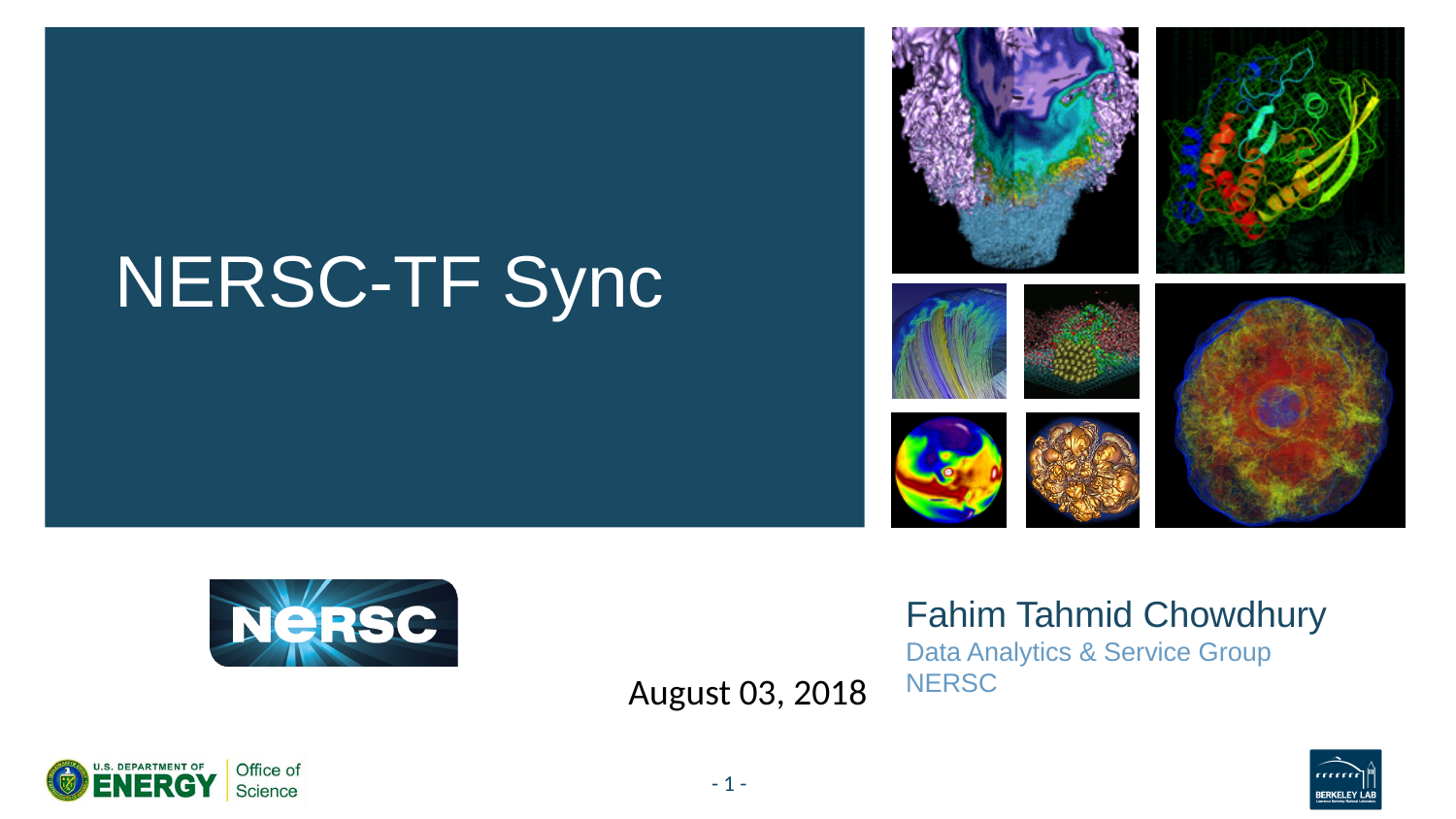

NERSC-TF Sync
# Fahim Tahmid Chowdhury Data Analytics & Service Group NERSC
August 03, 2018
- 1 -